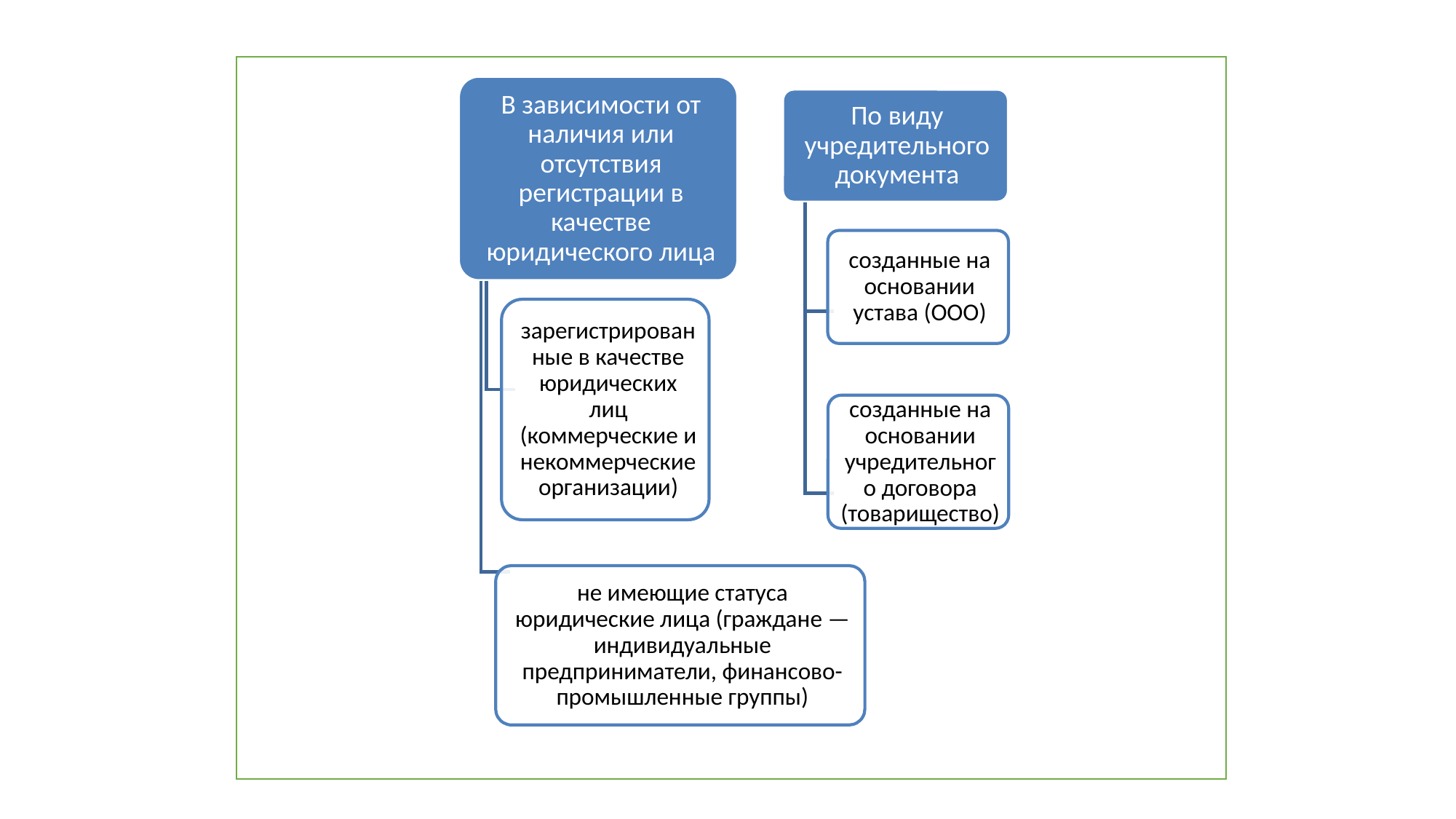

В зависимости от наличия или отсутствия регистрации в качестве юридического лица
зарегистрированные в качестве юридических лиц (коммерческие и некоммерческие организации)
не имеющие статуса юридические лица (граждане — индивидуальные предприниматели, финансово-промышленные группы)
По виду учредительного документа
созданные на основании устава (ООО)
созданные на основании учредительного договора (товарищество)